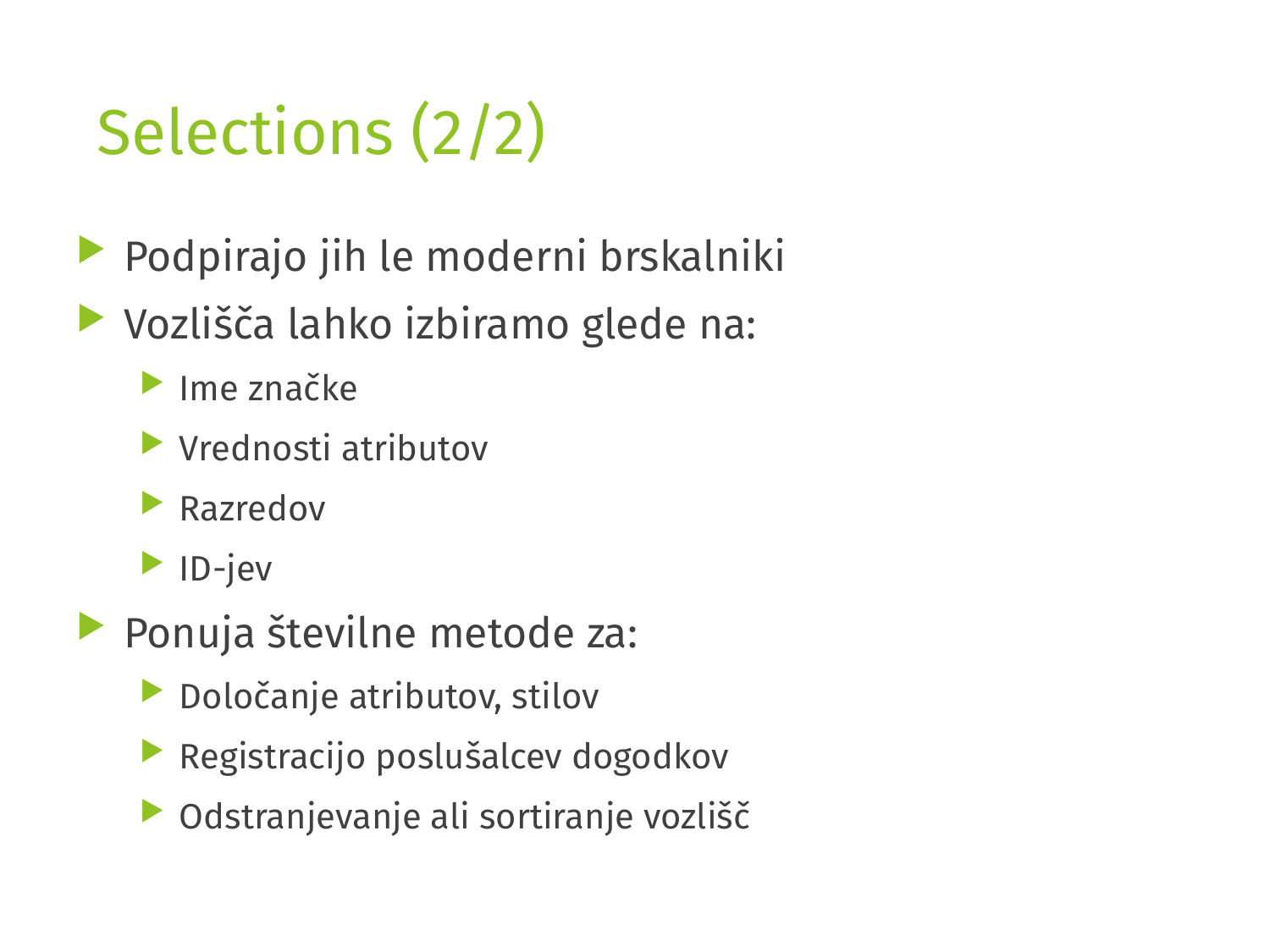

# Selections (2/2)
Podpirajo jih le moderni brskalniki
Vozlišča lahko izbiramo glede na:
Ime značke
Vrednosti atributov
Razredov
ID-jev
Ponuja številne metode za:
Določanje atributov, stilov
Registracijo poslušalcev dogodkov
Odstranjevanje ali sortiranje vozlišč